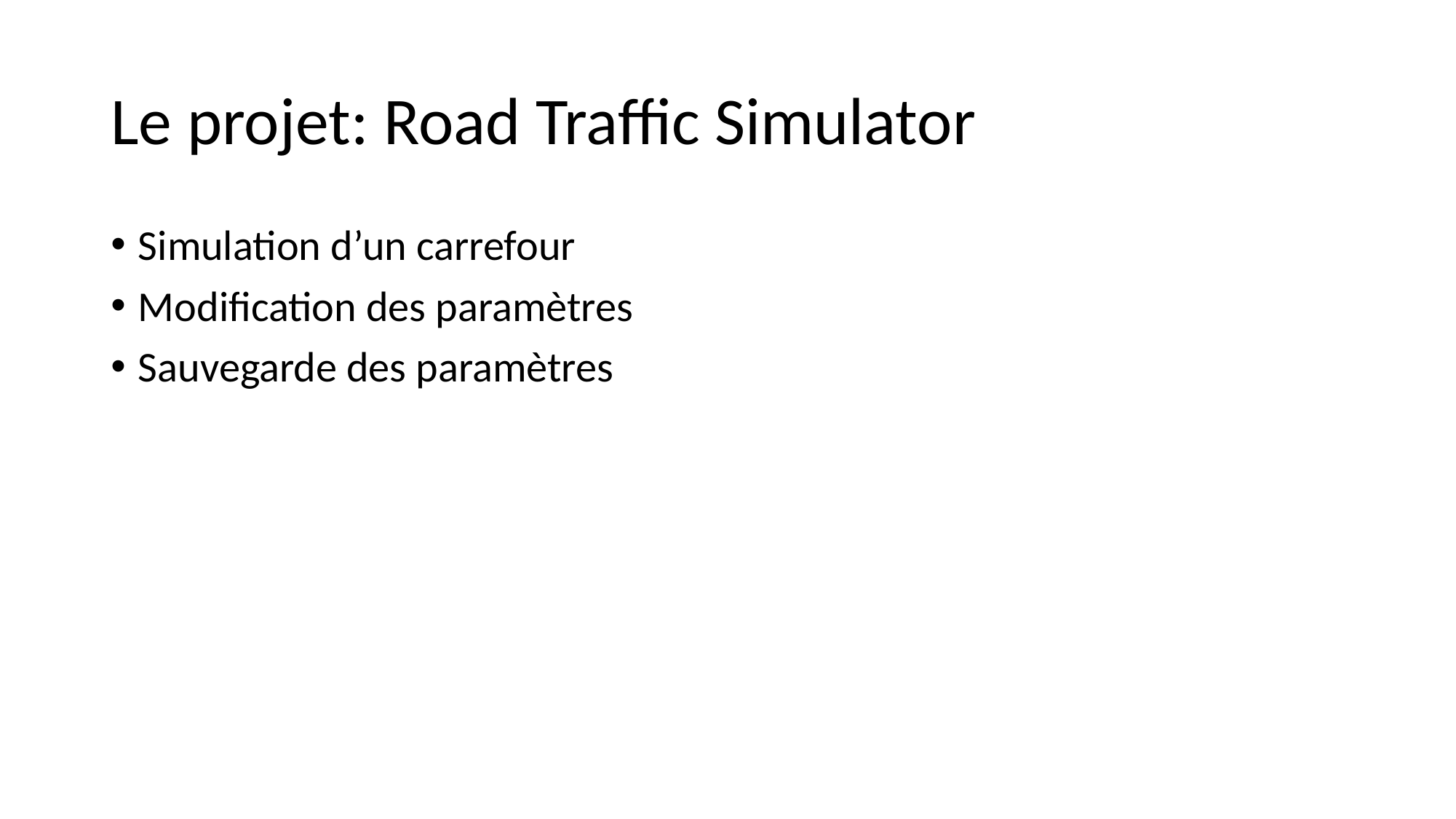

# Le projet: Road Traffic Simulator
Simulation d’un carrefour
Modification des paramètres
Sauvegarde des paramètres